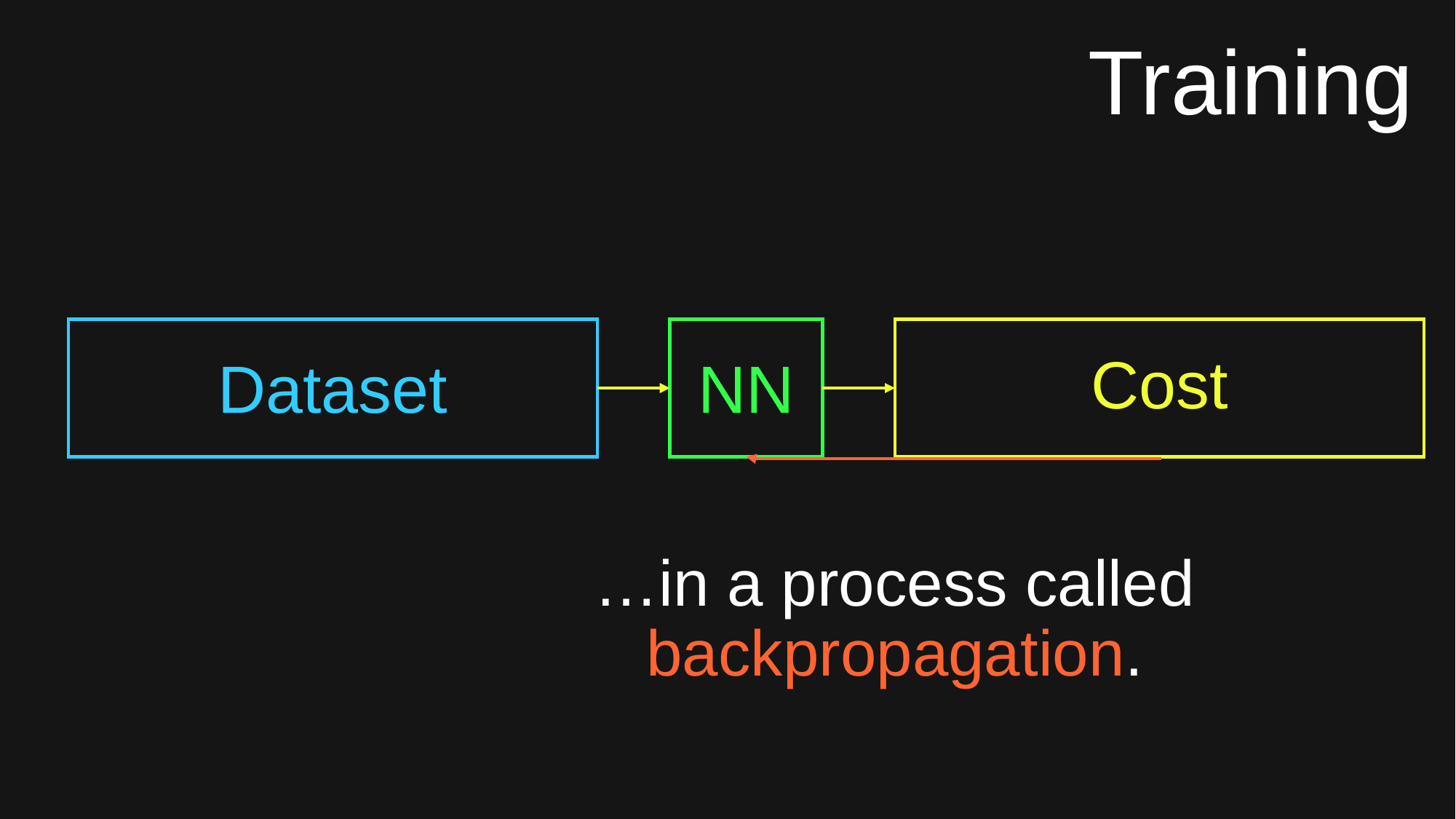

# Training
NN
Dataset

Cost
…in a process called backpropagation.